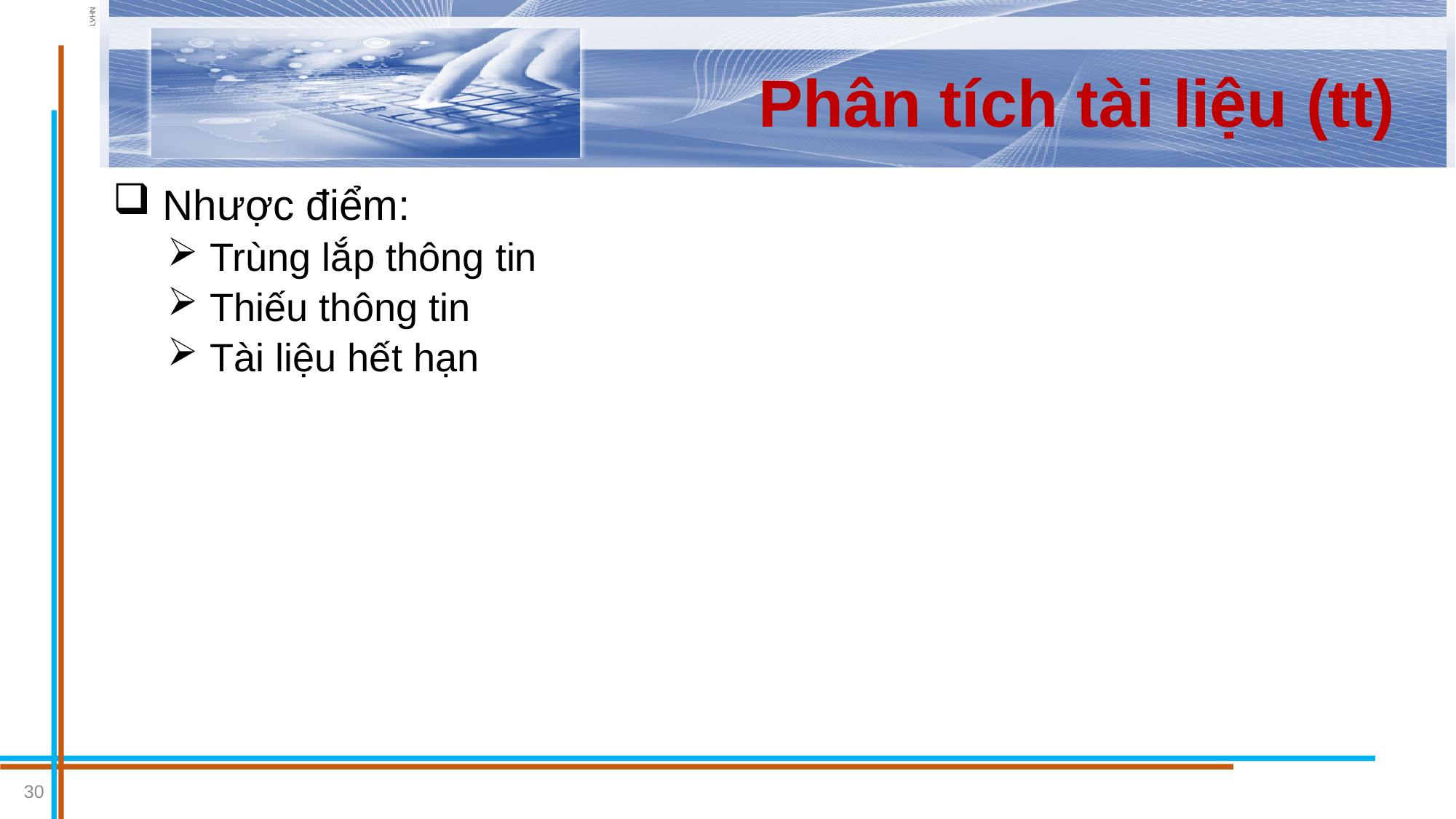

# Phân tích tài liệu (tt)
 Nhược điểm:
 Trùng lắp thông tin
 Thiếu thông tin
 Tài liệu hết hạn

30